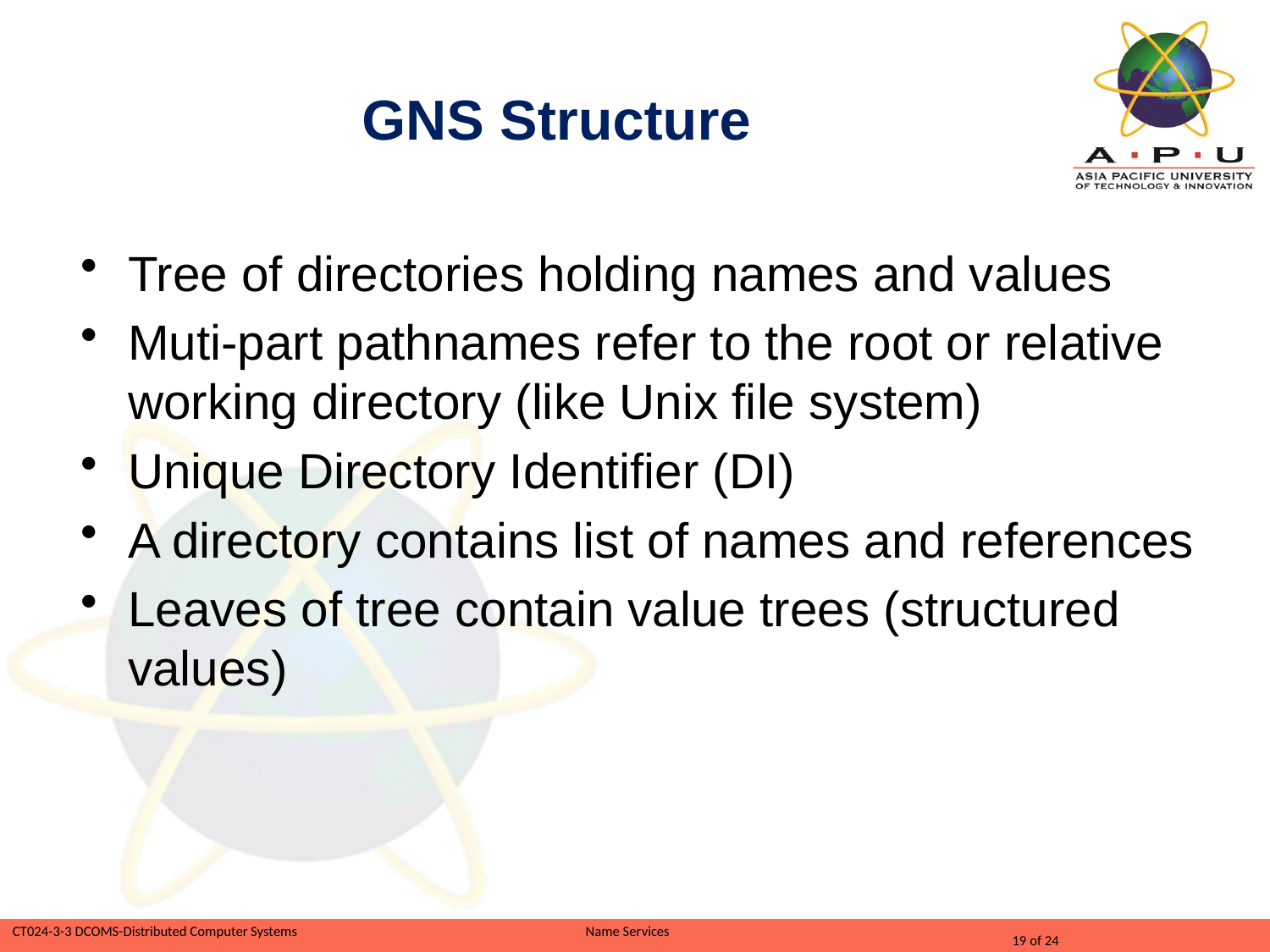

# GNS Structure
Tree of directories holding names and values
Muti-part pathnames refer to the root or relative working directory (like Unix file system)
Unique Directory Identifier (DI)
A directory contains list of names and references
Leaves of tree contain value trees (structured values)